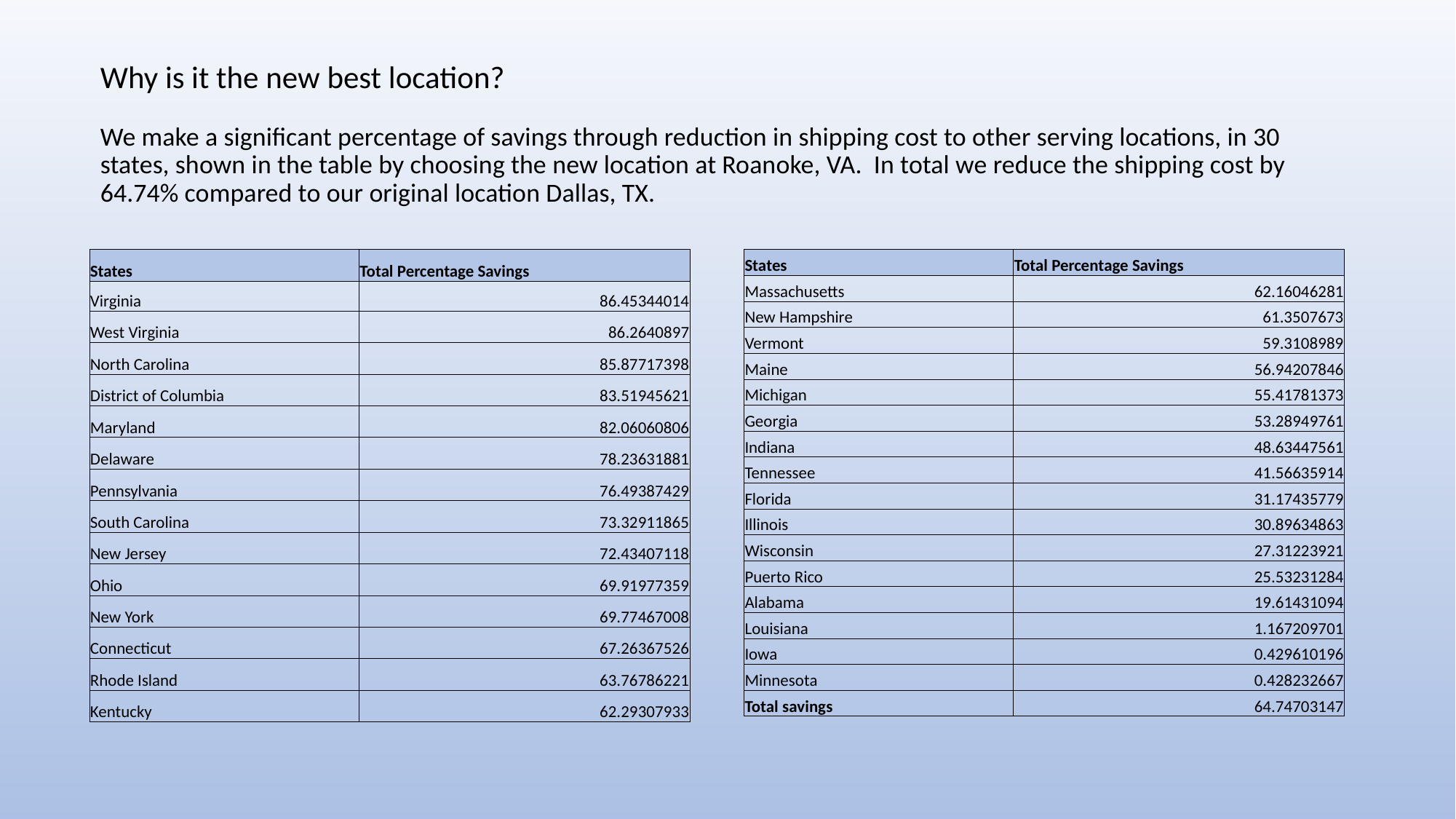

# Why is it the new best location? We make a significant percentage of savings through reduction in shipping cost to other serving locations, in 30 states, shown in the table by choosing the new location at Roanoke, VA.  In total we reduce the shipping cost by 64.74% compared to our original location Dallas, TX.
| States | Total Percentage Savings |
| --- | --- |
| Virginia | 86.45344014 |
| West Virginia | 86.2640897 |
| North Carolina | 85.87717398 |
| District of Columbia | 83.51945621 |
| Maryland | 82.06060806 |
| Delaware | 78.23631881 |
| Pennsylvania | 76.49387429 |
| South Carolina | 73.32911865 |
| New Jersey | 72.43407118 |
| Ohio | 69.91977359 |
| New York | 69.77467008 |
| Connecticut | 67.26367526 |
| Rhode Island | 63.76786221 |
| Kentucky | 62.29307933 |
| States | Total Percentage Savings |
| --- | --- |
| Massachusetts | 62.16046281 |
| New Hampshire | 61.3507673 |
| Vermont | 59.3108989 |
| Maine | 56.94207846 |
| Michigan | 55.41781373 |
| Georgia | 53.28949761 |
| Indiana | 48.63447561 |
| Tennessee | 41.56635914 |
| Florida | 31.17435779 |
| Illinois | 30.89634863 |
| Wisconsin | 27.31223921 |
| Puerto Rico | 25.53231284 |
| Alabama | 19.61431094 |
| Louisiana | 1.167209701 |
| Iowa | 0.429610196 |
| Minnesota | 0.428232667 |
| Total savings | 64.74703147 |